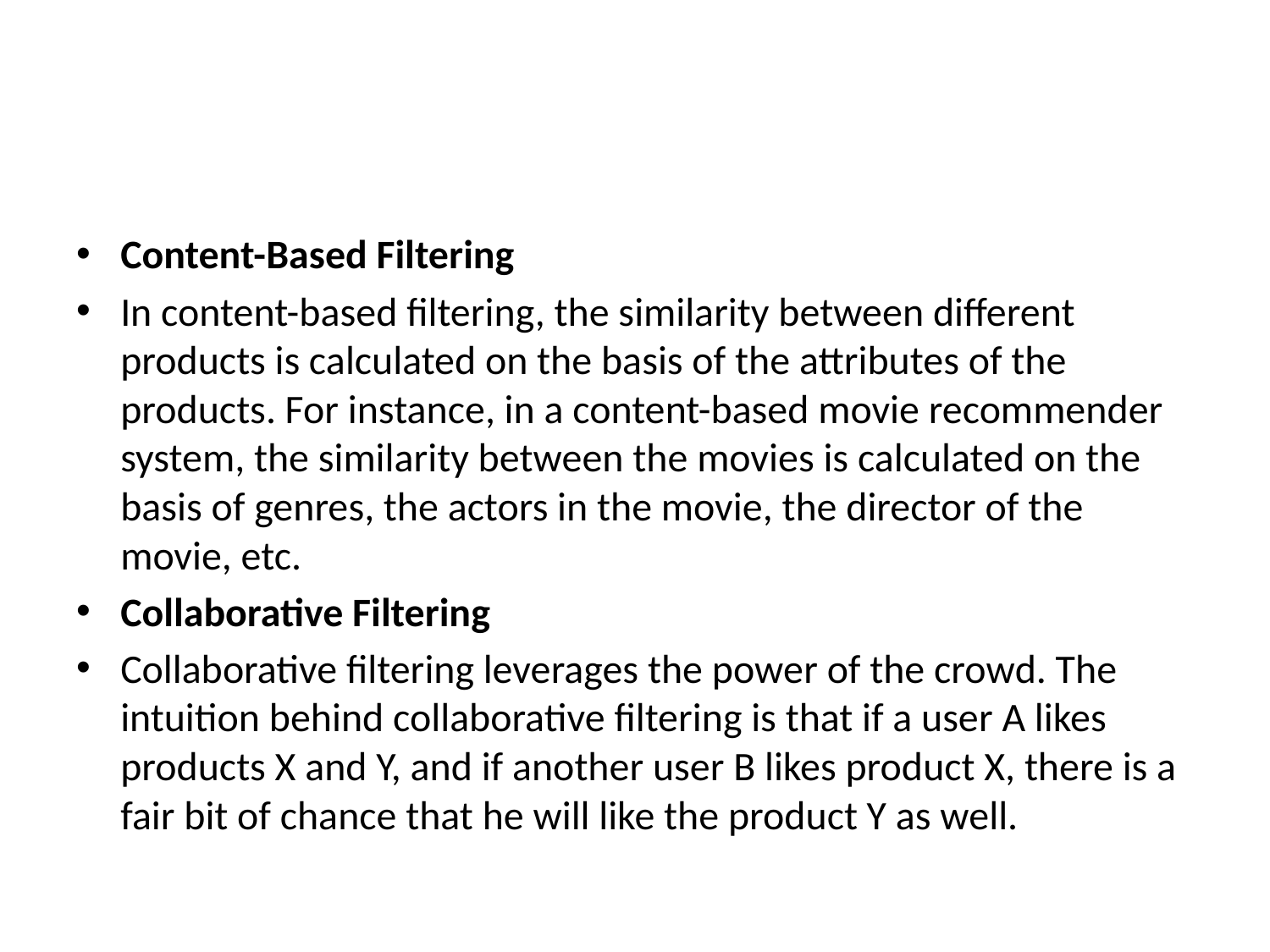

#
Content-Based Filtering
In content-based filtering, the similarity between different products is calculated on the basis of the attributes of the products. For instance, in a content-based movie recommender system, the similarity between the movies is calculated on the basis of genres, the actors in the movie, the director of the movie, etc.
Collaborative Filtering
Collaborative filtering leverages the power of the crowd. The intuition behind collaborative filtering is that if a user A likes products X and Y, and if another user B likes product X, there is a fair bit of chance that he will like the product Y as well.